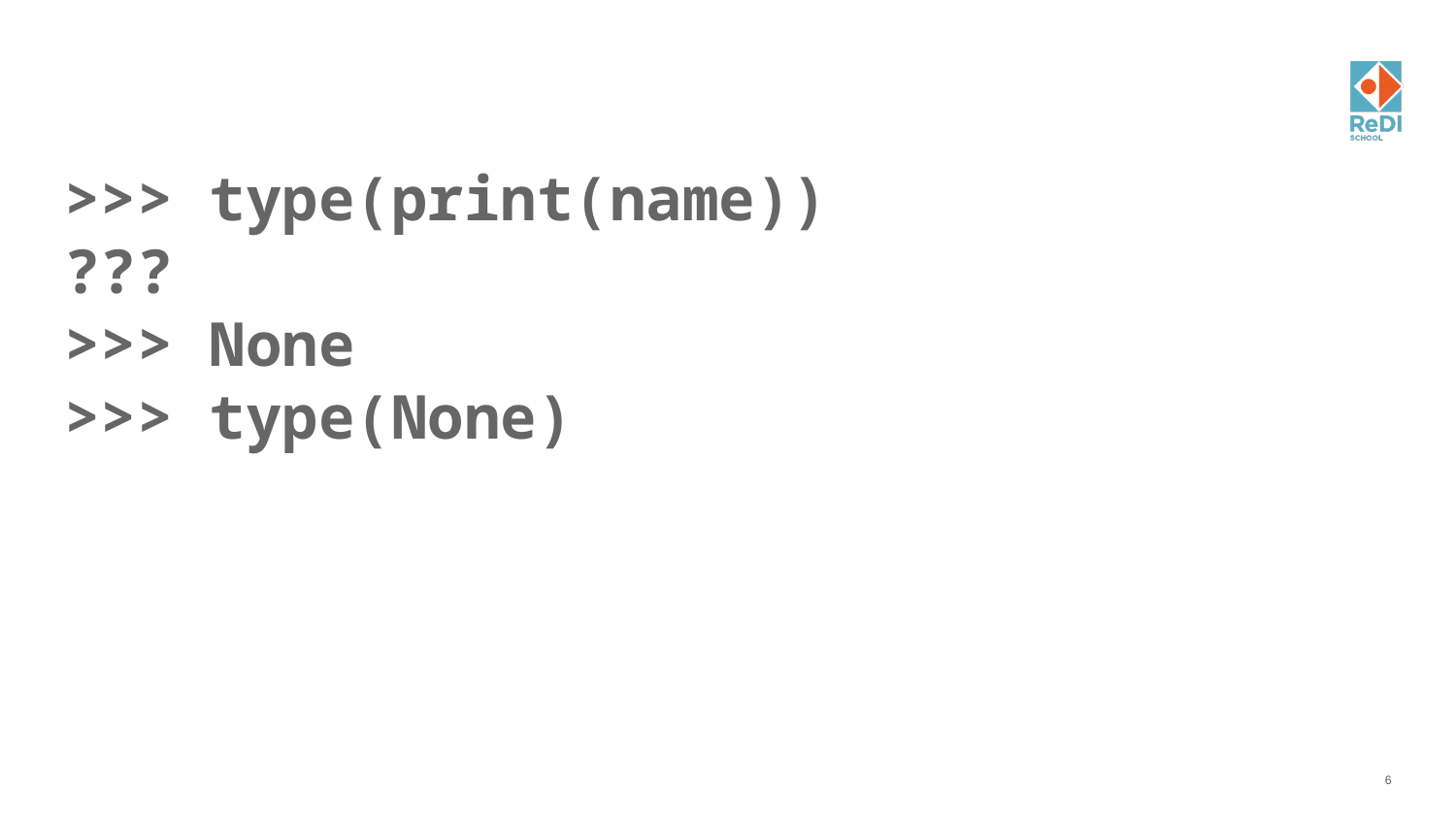

#
>>> type(print(name))
???
>>> None
>>> type(None)

6